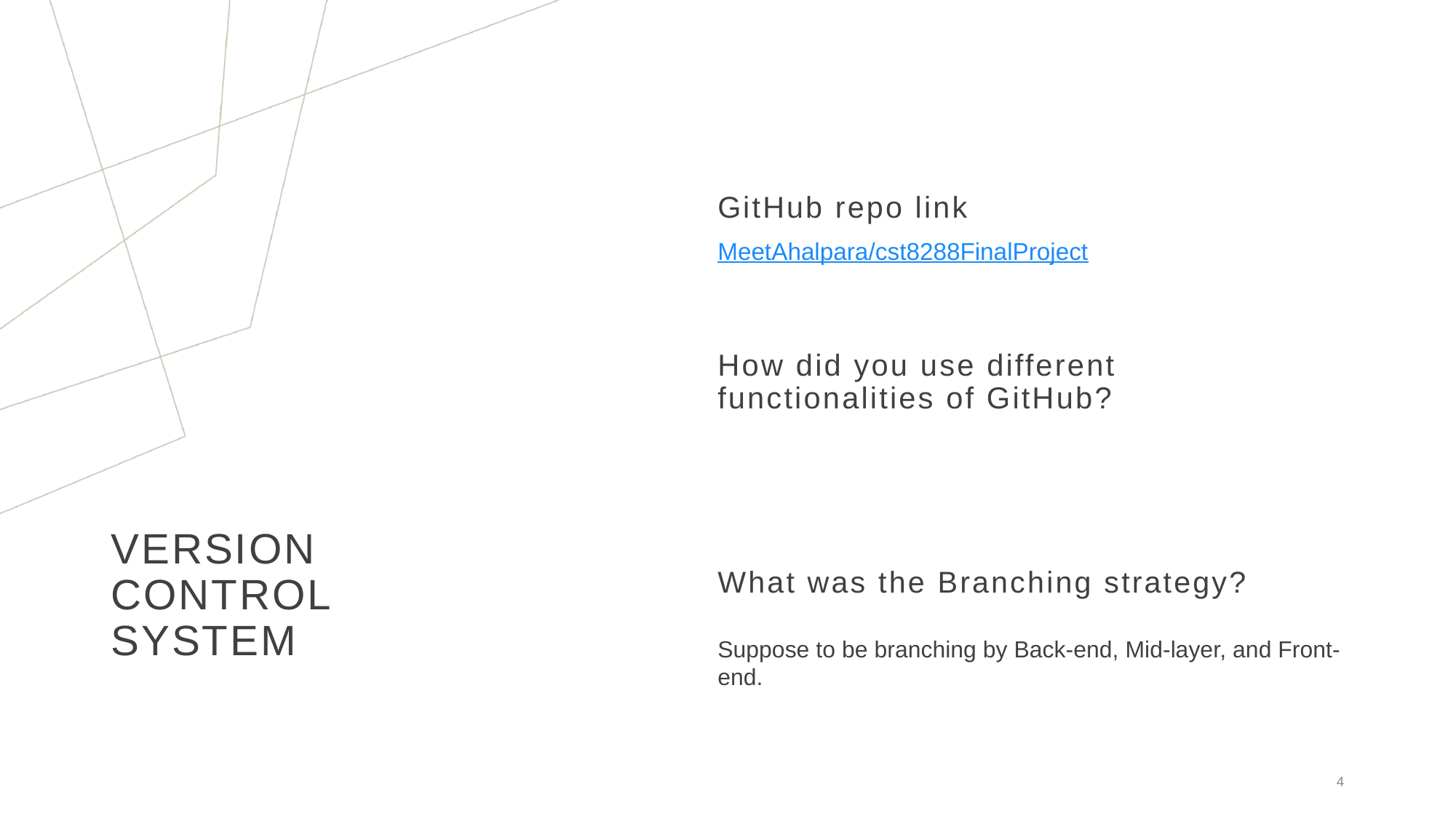

GitHub repo link
MeetAhalpara/cst8288FinalProject
How did you use different functionalities of GitHub?

# Version Control System
What was the Branching strategy?
Suppose to be branching by Back-end, Mid-layer, and Front-end.
4